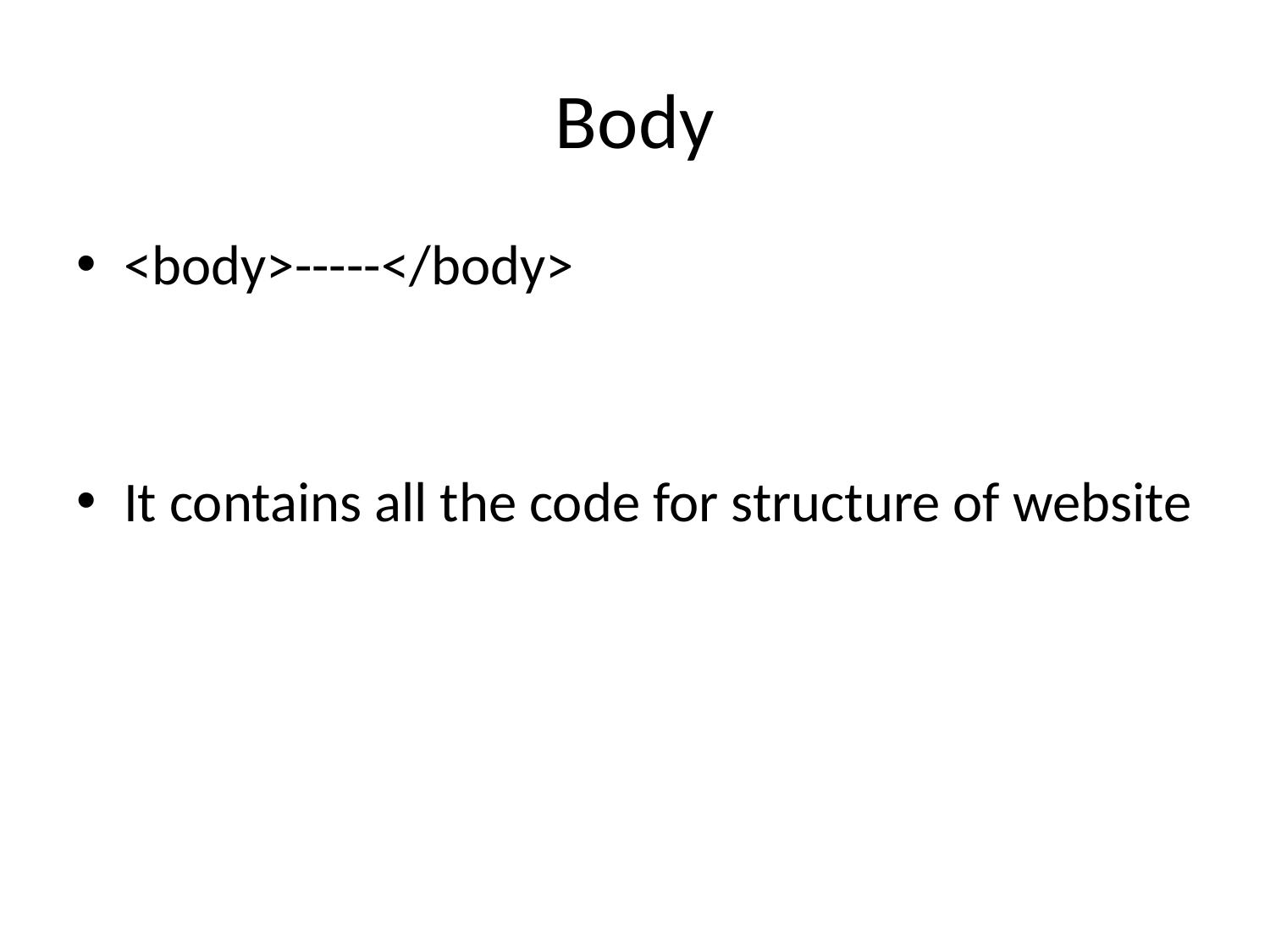

# Body
<body>-----</body>

It contains all the code for structure of website